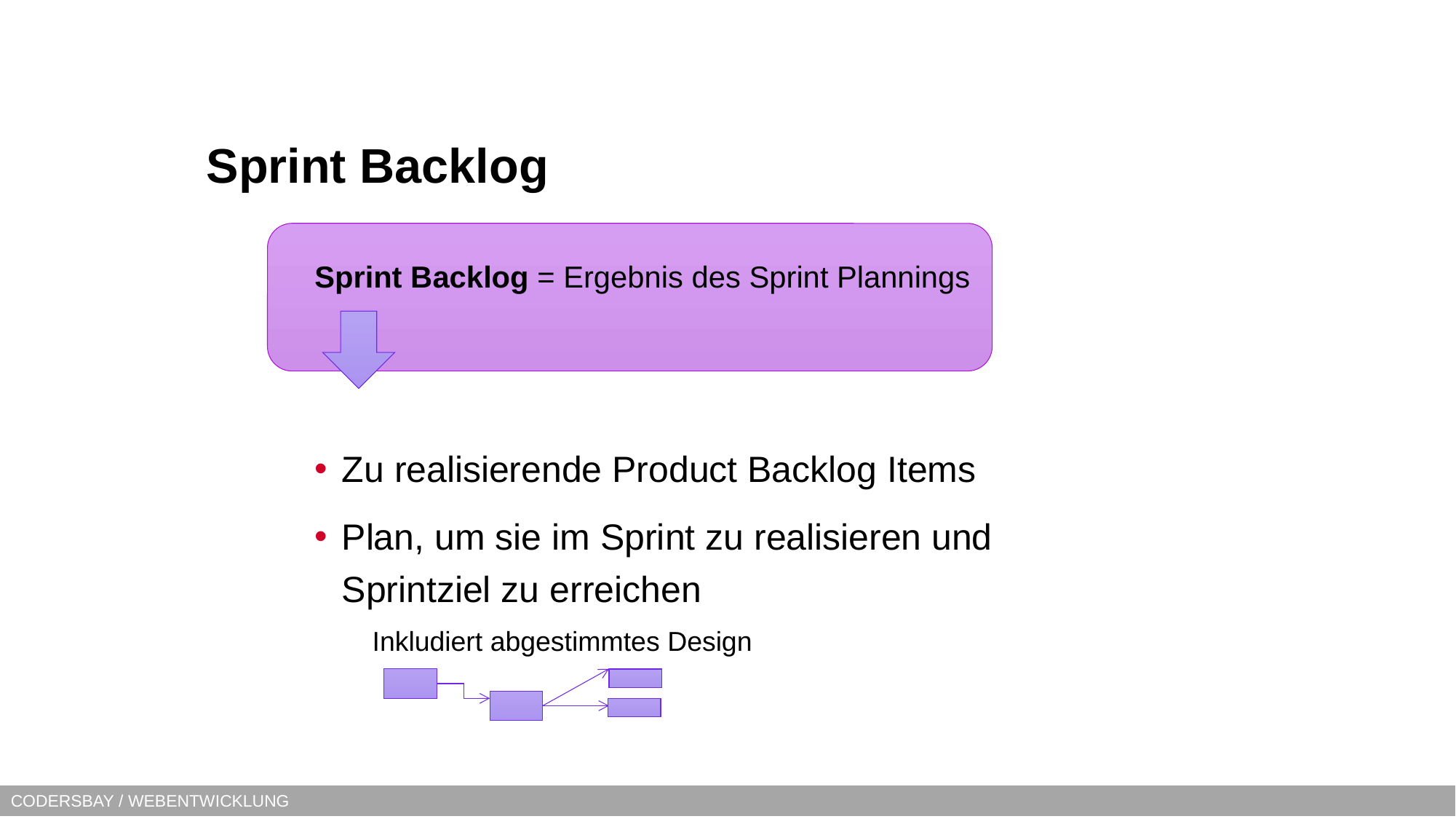

# Sprint Backlog

Sprint Backlog = Ergebnis des Sprint Plannings

Zu realisierende Product Backlog Items
Plan, um sie im Sprint zu realisieren und Sprintziel zu erreichen
  Inkludiert abgestimmtes Design